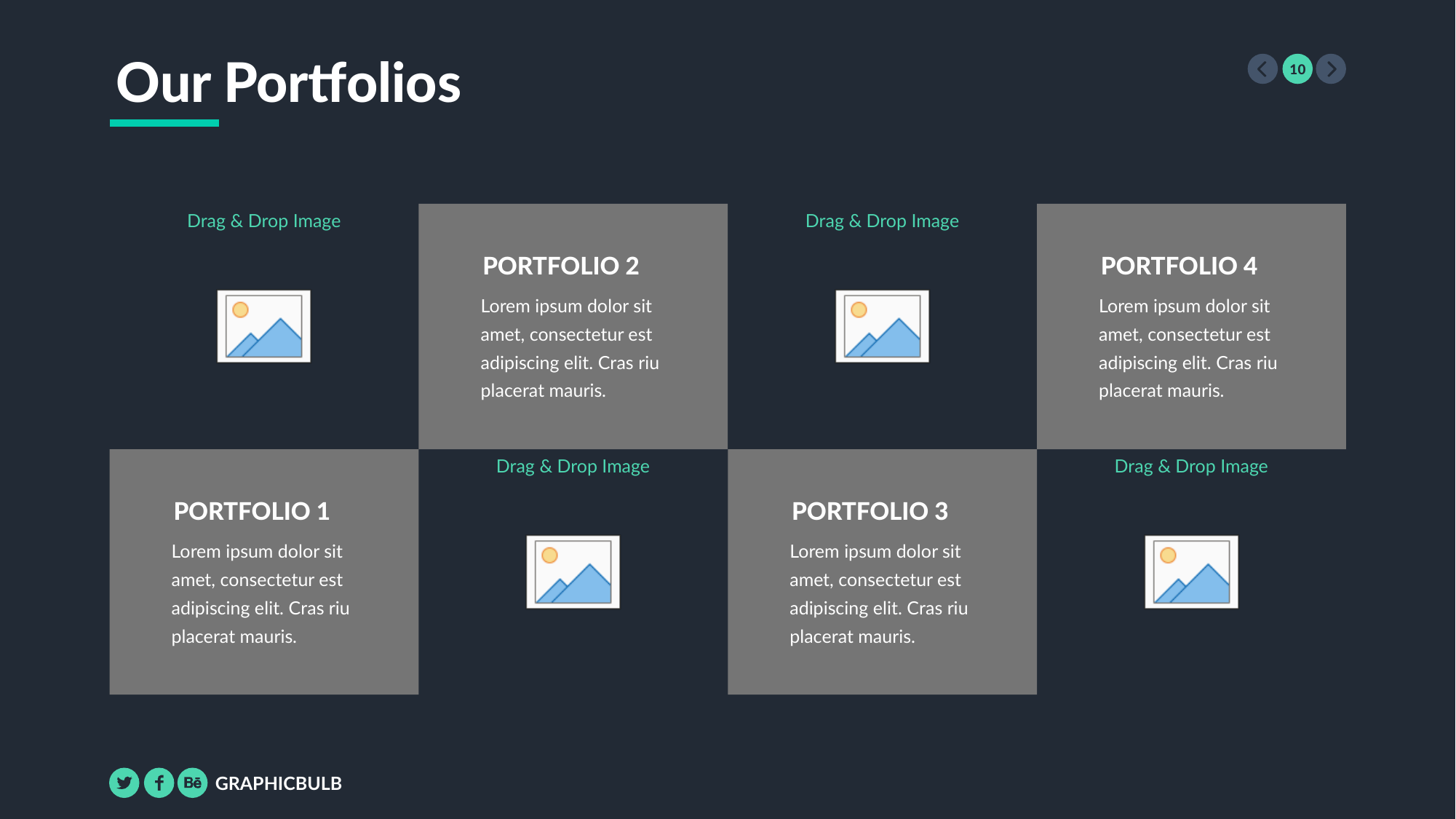

Our Portfolios

PORTFOLIO 2
Lorem ipsum dolor sit amet, consectetur est adipiscing elit. Cras riu placerat mauris.

PORTFOLIO 4
Lorem ipsum dolor sit amet, consectetur est adipiscing elit. Cras riu placerat mauris.

PORTFOLIO 1
Lorem ipsum dolor sit amet, consectetur est adipiscing elit. Cras riu placerat mauris.

PORTFOLIO 3
Lorem ipsum dolor sit amet, consectetur est adipiscing elit. Cras riu placerat mauris.